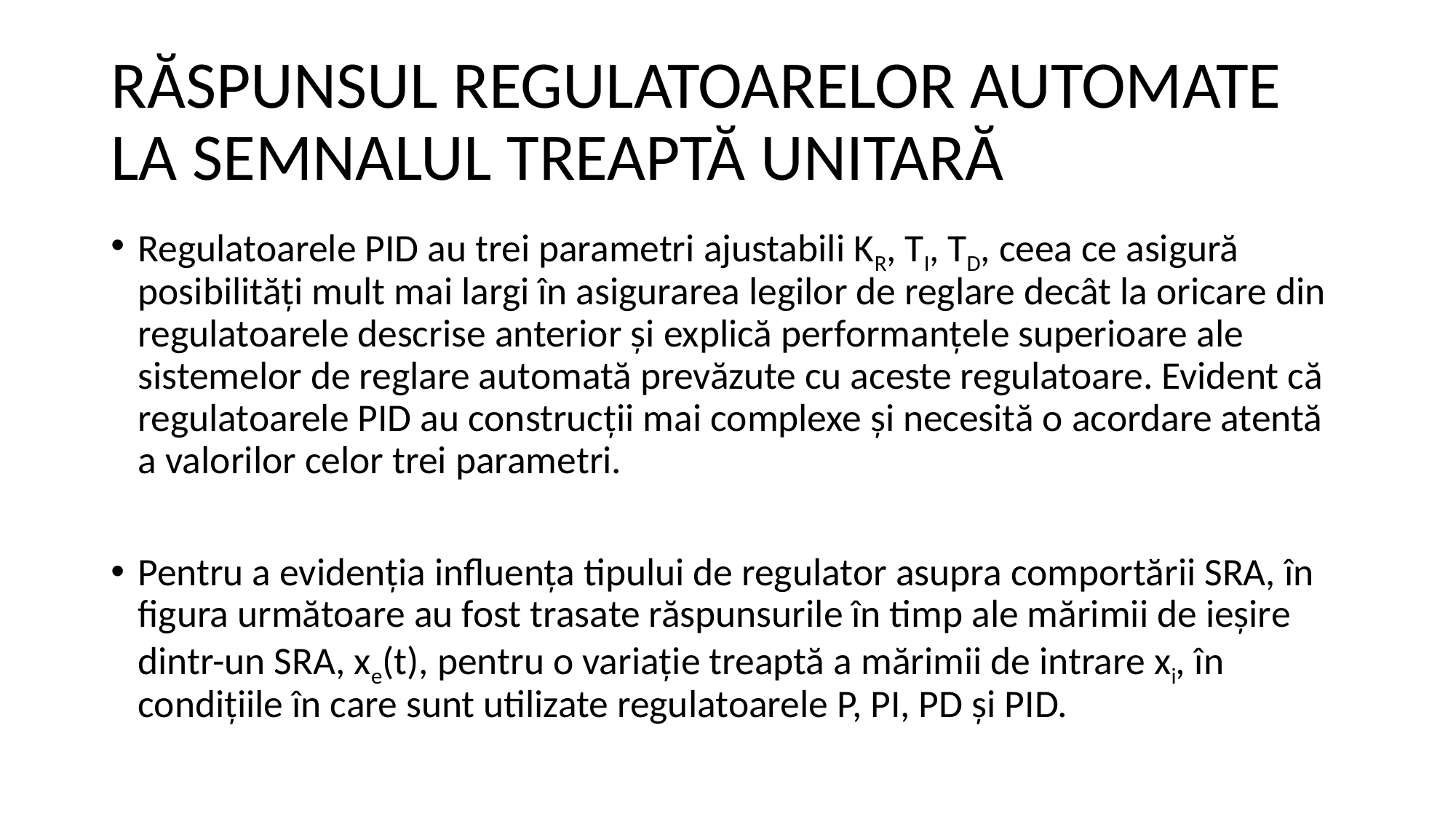

# RĂSPUNSUL REGULATOARELOR AUTOMATE LA SEMNALUL TREAPTĂ UNITARĂ
Regulatoarele PID au trei parametri ajustabili KR, TI, TD, ceea ce asigură posibilități mult mai largi în asigurarea legilor de reglare decât la oricare din regulatoarele descrise anterior și explică performanțele superioare ale sistemelor de reglare automată prevăzute cu aceste regulatoare. Evident că regulatoarele PID au construcții mai complexe și necesită o acordare atentă a valorilor celor trei parametri.

Pentru a evidenția influența tipului de regulator asupra comportării SRA, în figura următoare au fost trasate răspunsurile în timp ale mărimii de ieșire dintr-un SRA, xe(t), pentru o variație treaptă a mărimii de intrare xi, în condițiile în care sunt utilizate regulatoarele P, PI, PD și PID.